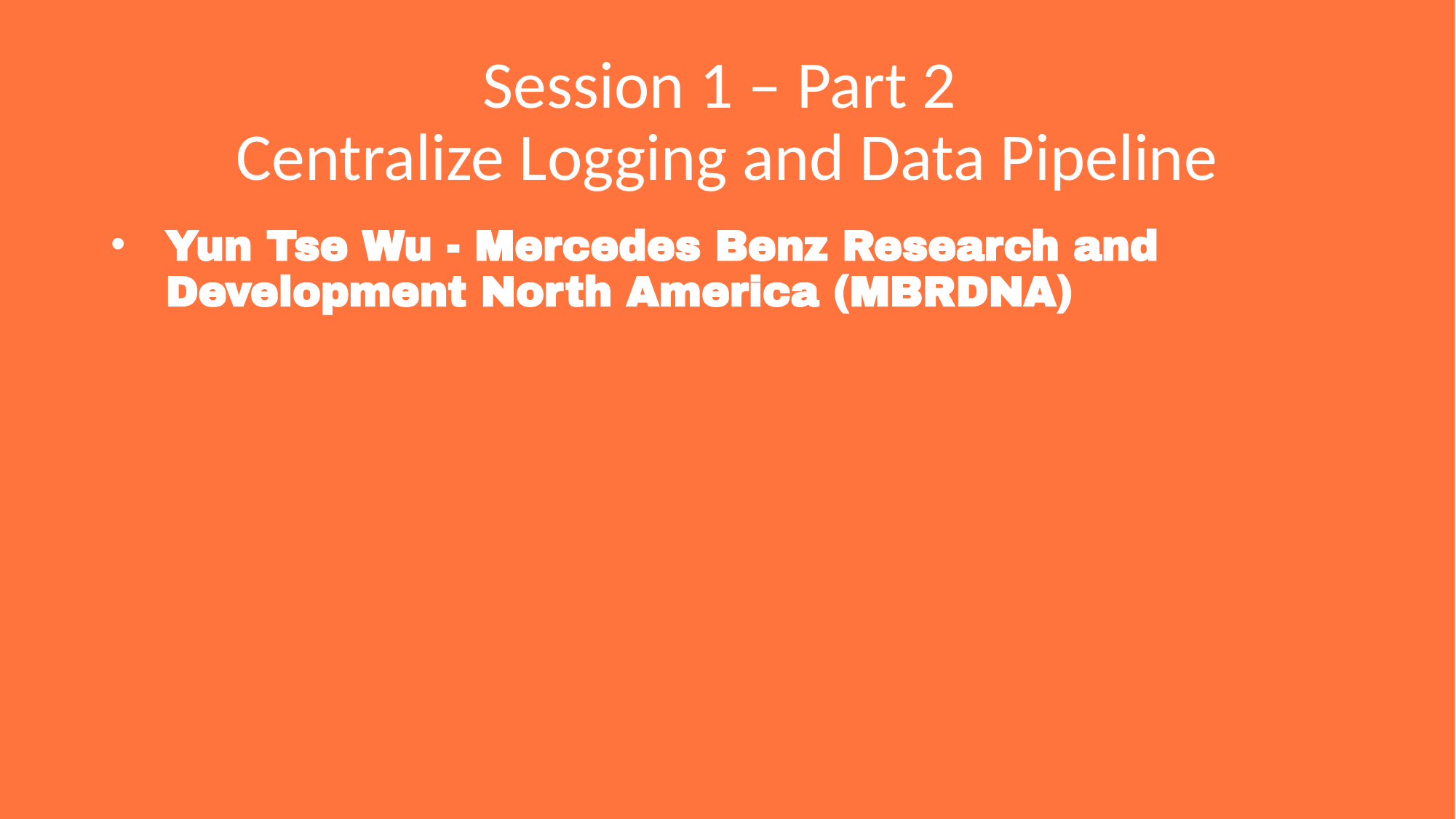

# Session 1 – Part 2 Centralize Logging and Data Pipeline
Yun Tse Wu - Mercedes Benz Research and Development North America (MBRDNA)